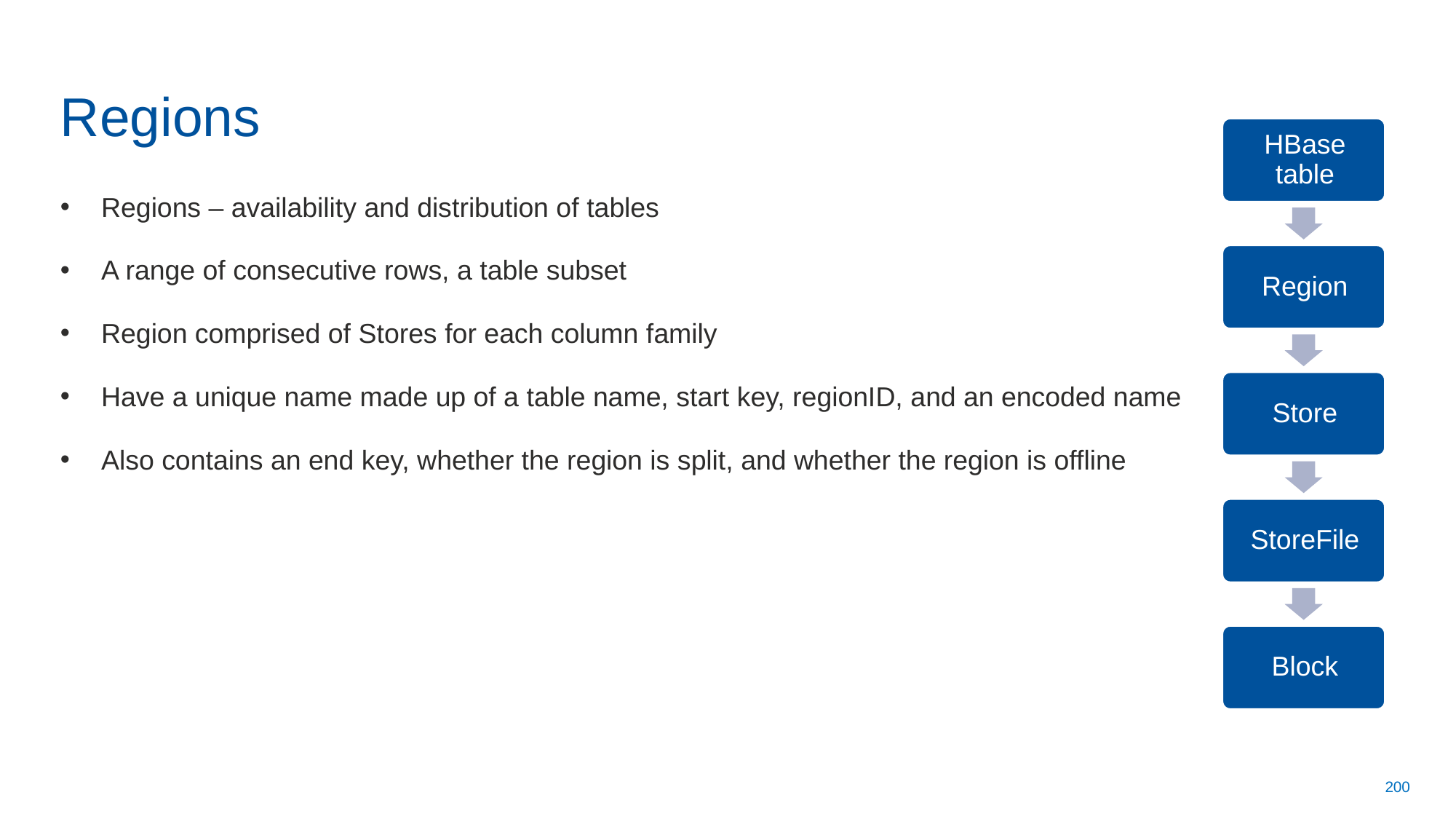

# Regions
HBase table

Region

Store

StoreFile

Block
Regions – availability and distribution of tables
A range of consecutive rows, a table subset
Region comprised of Stores for each column family
Have a unique name made up of a table name, start key, regionID, and an encoded name
Also contains an end key, whether the region is split, and whether the region is offline